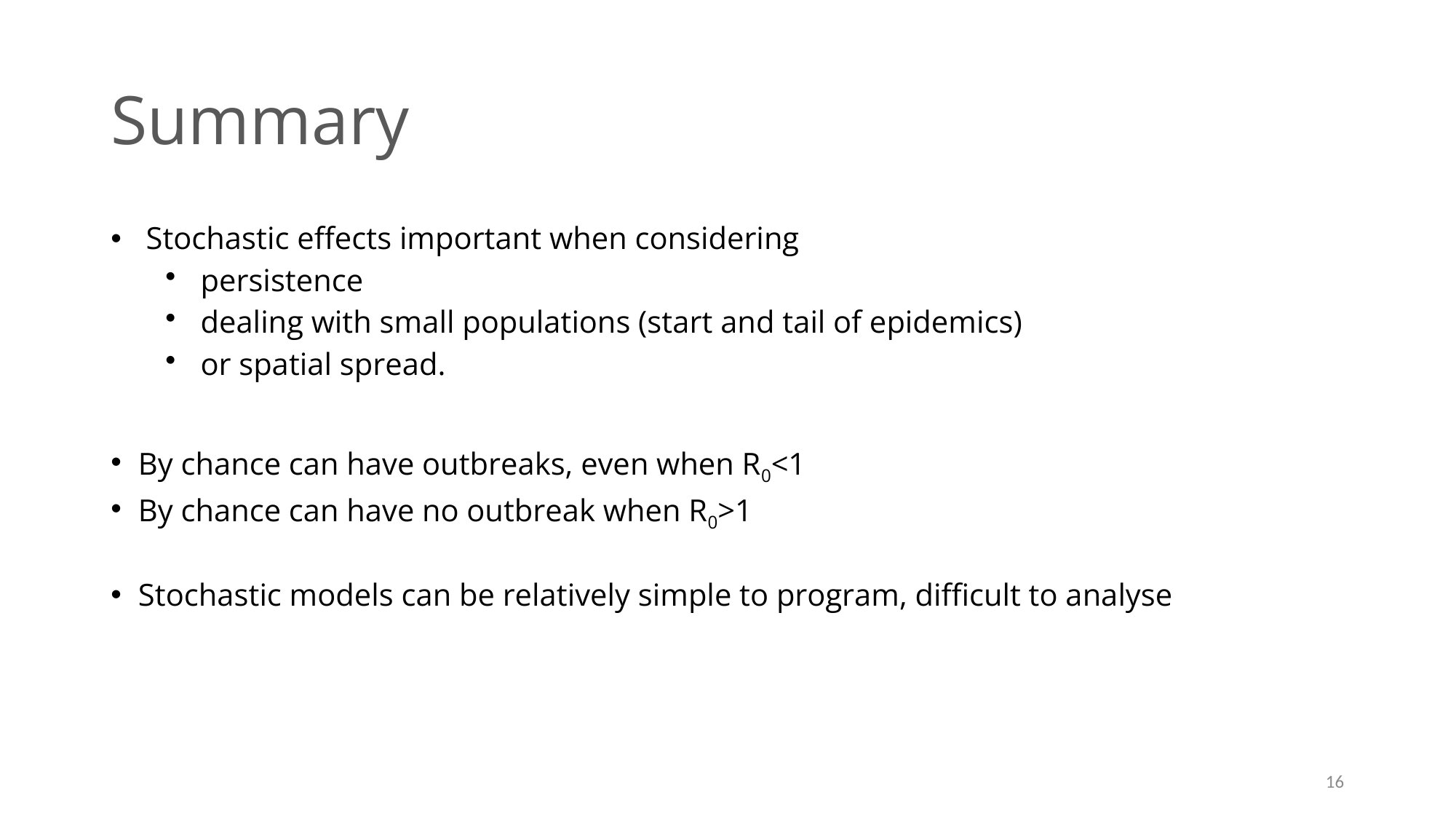

# Summary
 Stochastic effects important when considering
 persistence
 dealing with small populations (start and tail of epidemics)
 or spatial spread.

By chance can have outbreaks, even when R0<1
By chance can have no outbreak when R0>1

Stochastic models can be relatively simple to program, difficult to analyse
16